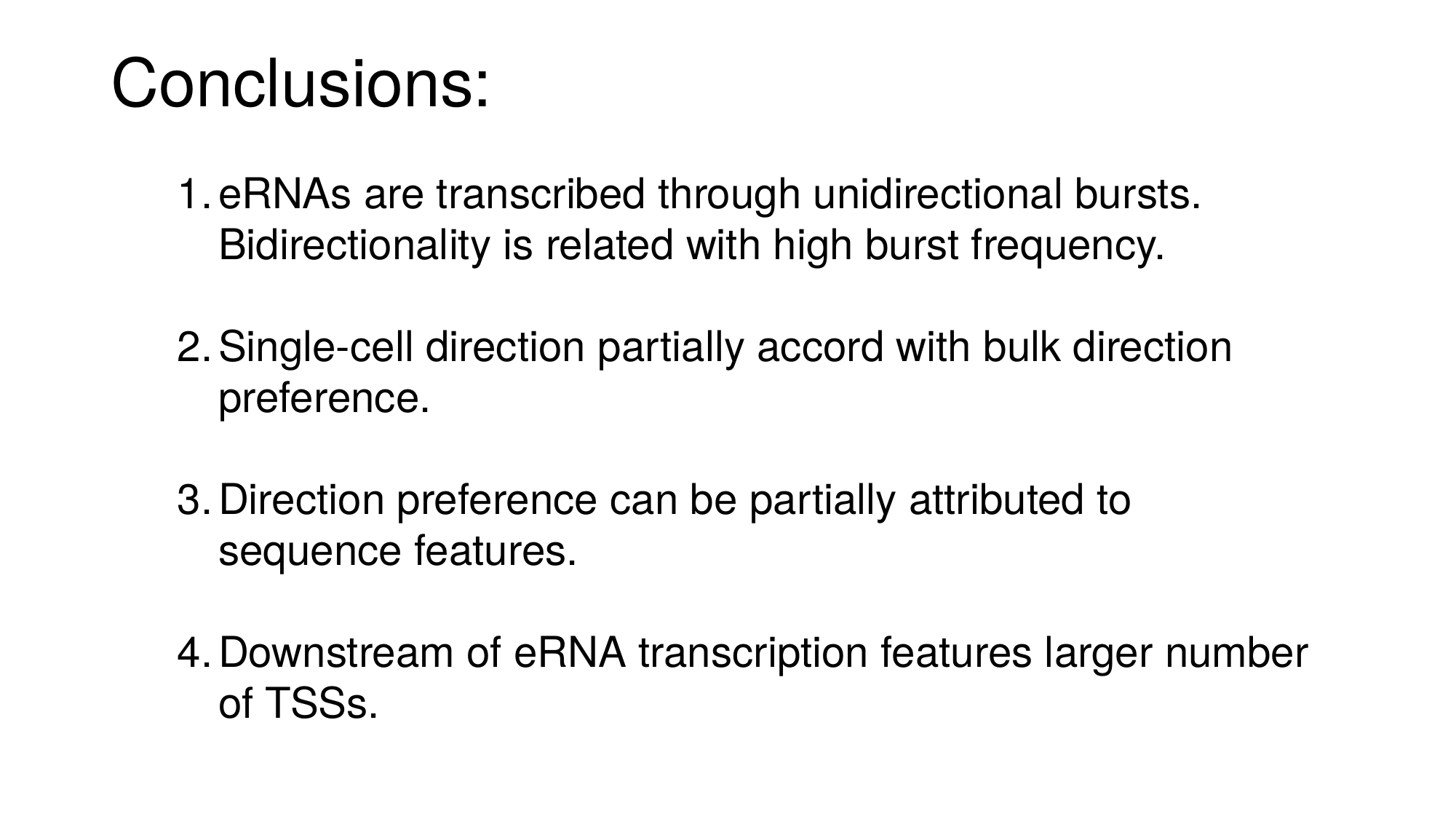

Conclusions:
eRNAs are transcribed through unidirectional bursts. Bidirectionality is related with high burst frequency.

Single-cell direction partially accord with bulk direction preference.

Direction preference can be partially attributed to sequence features.

Downstream of eRNA transcription features larger number of TSSs.